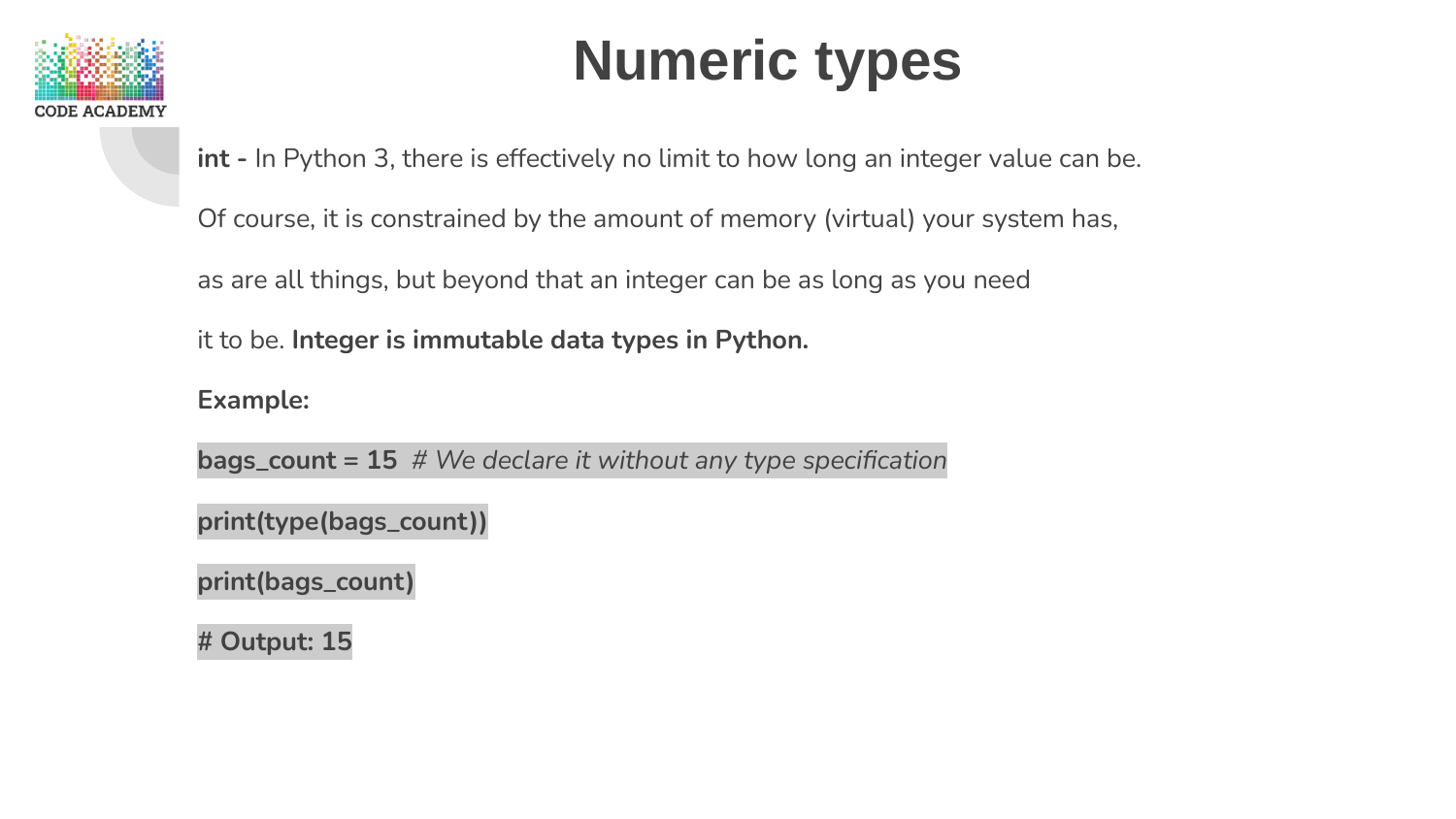

# Numeric types
int - In Python 3, there is effectively no limit to how long an integer value can be.
Of course, it is constrained by the amount of memory (virtual) your system has,
as are all things, but beyond that an integer can be as long as you need
it to be. Integer is immutable data types in Python.
Example:
bags_count = 15  # We declare it without any type specification
print(type(bags_count))
print(bags_count)
# Output: 15